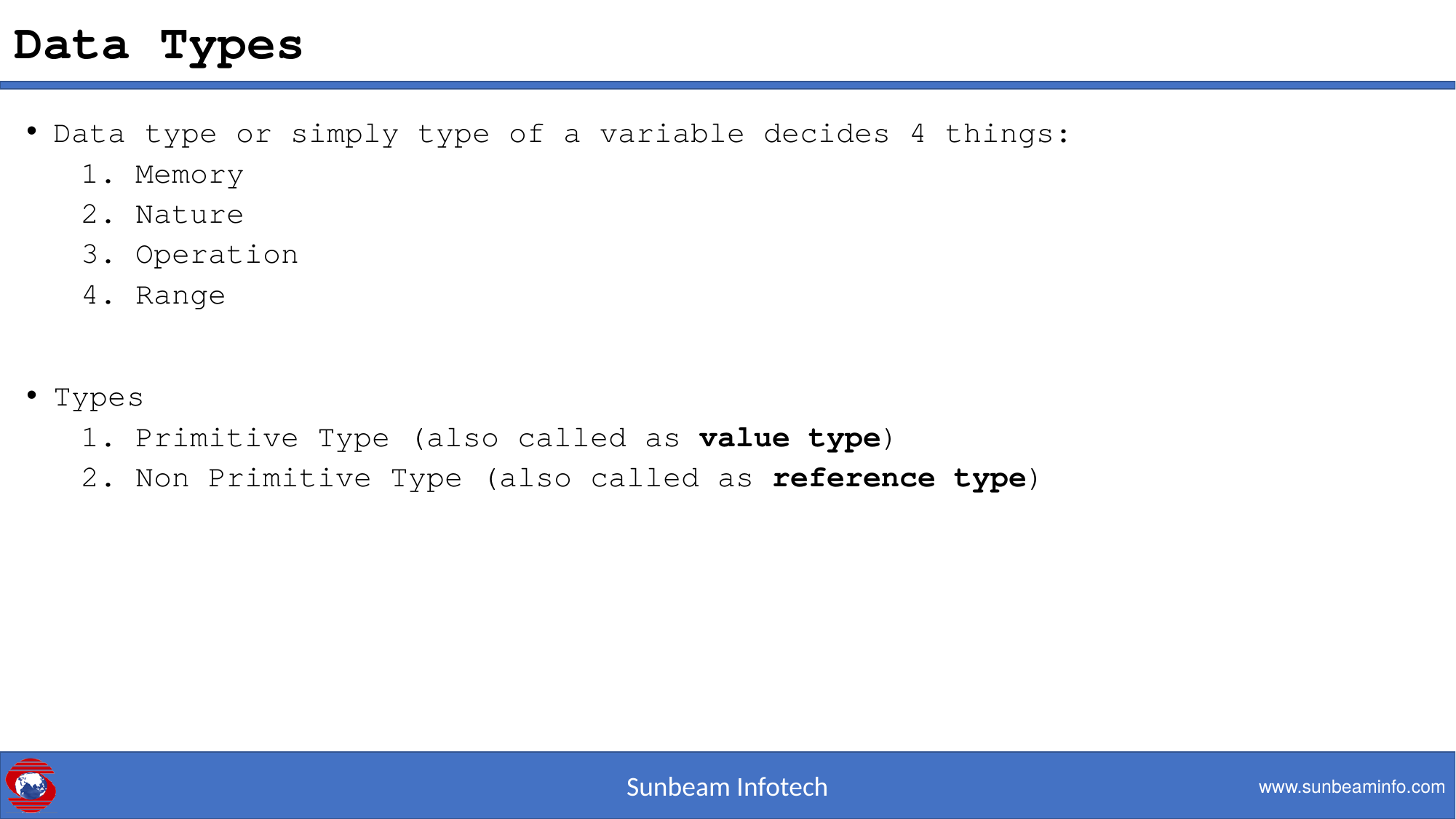

# Data Types
Data type or simply type of a variable decides 4 things:
Memory
Nature
Operation
Range

Types
Primitive Type (also called as value type)
Non Primitive Type (also called as reference type)